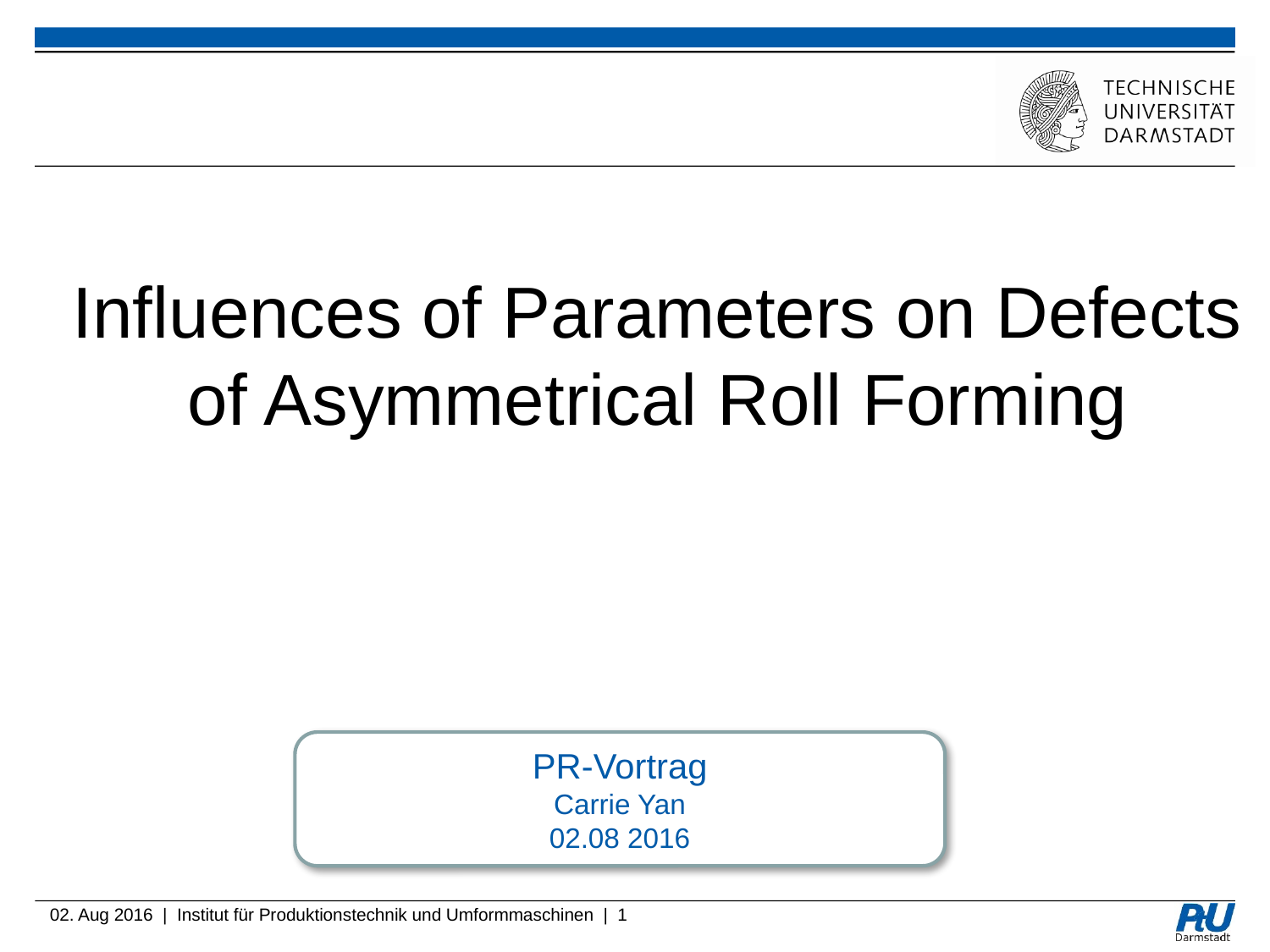

Influences of Parameters on Defects of Asymmetrical Roll Forming

PR-Vortrag
Carrie Yan
02.08 2016
02. Aug 2016  |  Institut für Produktionstechnik und Umformmaschinen  |  1